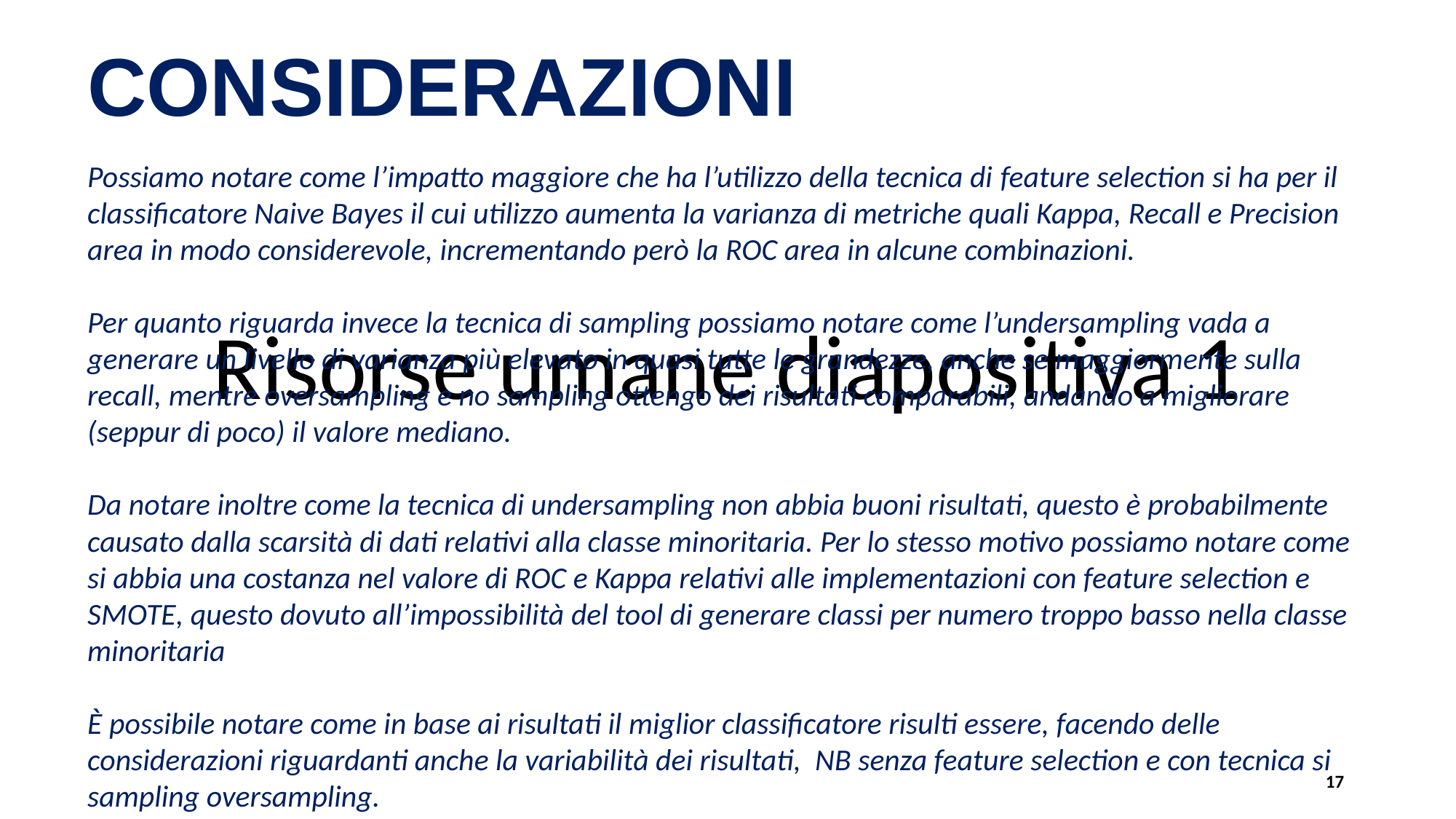

CONSIDERAZIONI
# Risorse umane diapositiva 1
Possiamo notare come l’impatto maggiore che ha l’utilizzo della tecnica di feature selection si ha per il classificatore Naive Bayes il cui utilizzo aumenta la varianza di metriche quali Kappa, Recall e Precision area in modo considerevole, incrementando però la ROC area in alcune combinazioni.

Per quanto riguarda invece la tecnica di sampling possiamo notare come l’undersampling vada a generare un livello di varianza più elevato in quasi tutte le grandezze, anche se maggiormente sulla recall, mentre oversampling e no sampling ottengo dei risultati comparabili, andando a migliorare (seppur di poco) il valore mediano.

Da notare inoltre come la tecnica di undersampling non abbia buoni risultati, questo è probabilmente causato dalla scarsità di dati relativi alla classe minoritaria. Per lo stesso motivo possiamo notare come si abbia una costanza nel valore di ROC e Kappa relativi alle implementazioni con feature selection e SMOTE, questo dovuto all’impossibilità del tool di generare classi per numero troppo basso nella classe minoritaria

È possibile notare come in base ai risultati il miglior classificatore risulti essere, facendo delle considerazioni riguardanti anche la variabilità dei risultati,  NB senza feature selection e con tecnica si sampling oversampling.
17